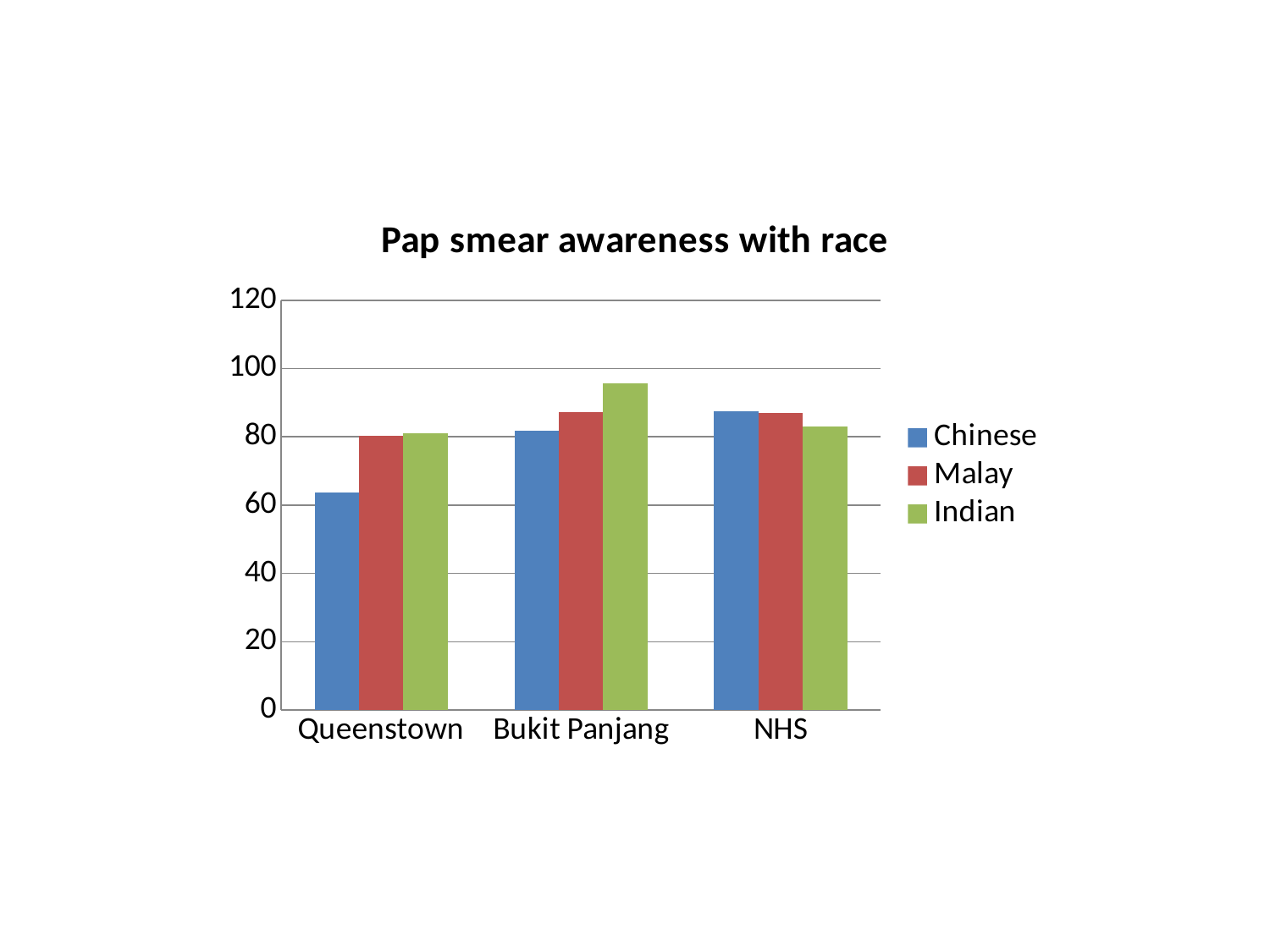

### Chart: Pap smear awareness with race

| Category | Chinese | Malay | Indian |
|---|---|---|---|
| Queenstown | 63.6 | 80.23 | 80.99 |
| Bukit Panjang | 81.84 | 87.18 | 95.65 |
| NHS | 87.6 | 87.1 | 83.1 |